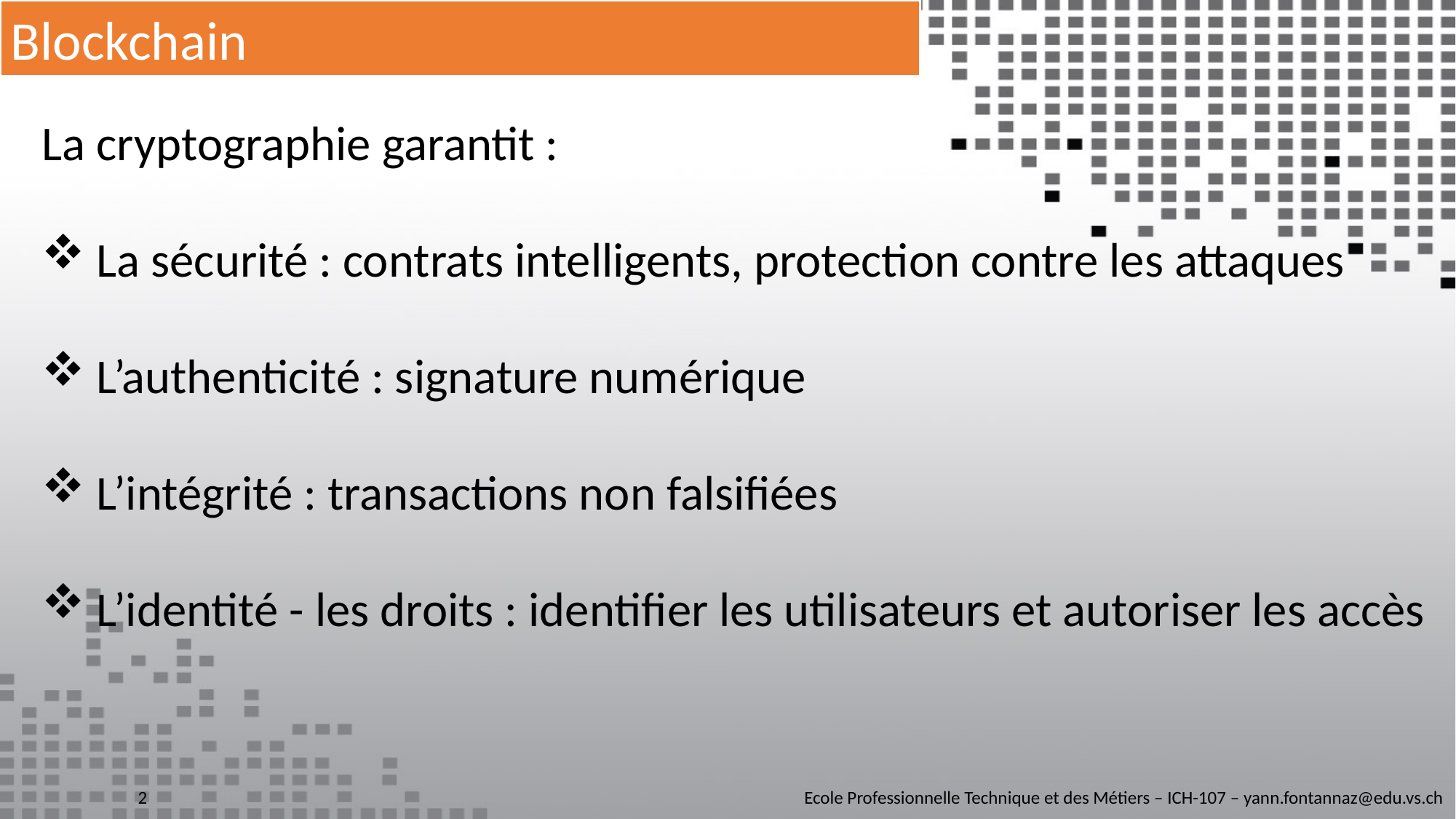

Blockchain
La cryptographie garantit :

La sécurité : contrats intelligents, protection contre les attaques

L’authenticité : signature numérique

L’intégrité : transactions non falsifiées

L’identité - les droits : identifier les utilisateurs et autoriser les accès
Ecole Professionnelle Technique et des Métiers – ICH-107 – yann.fontannaz@edu.vs.ch
2